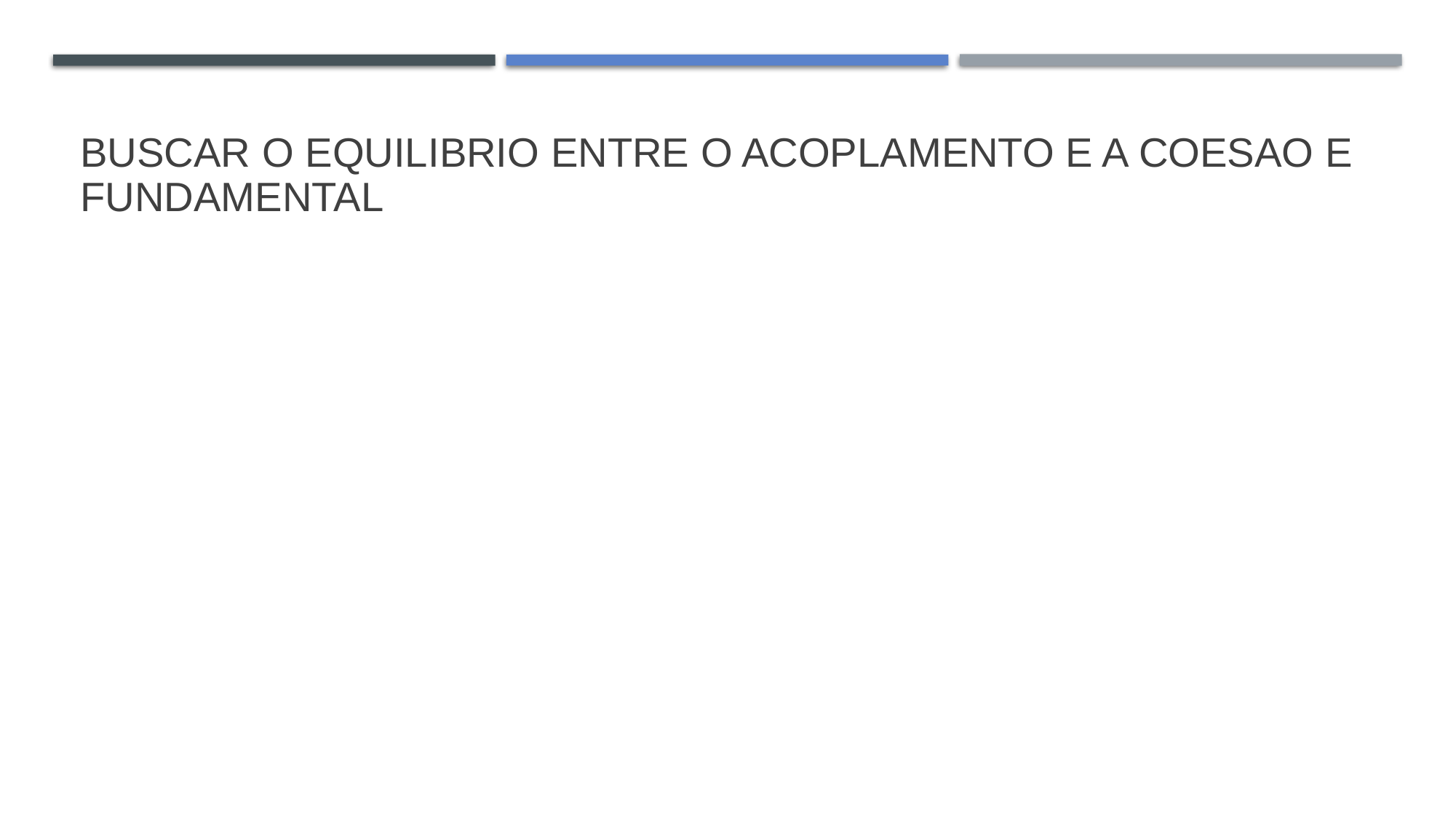

# Buscar o equilibrio entre o acoplamento e a coesao e fundamental